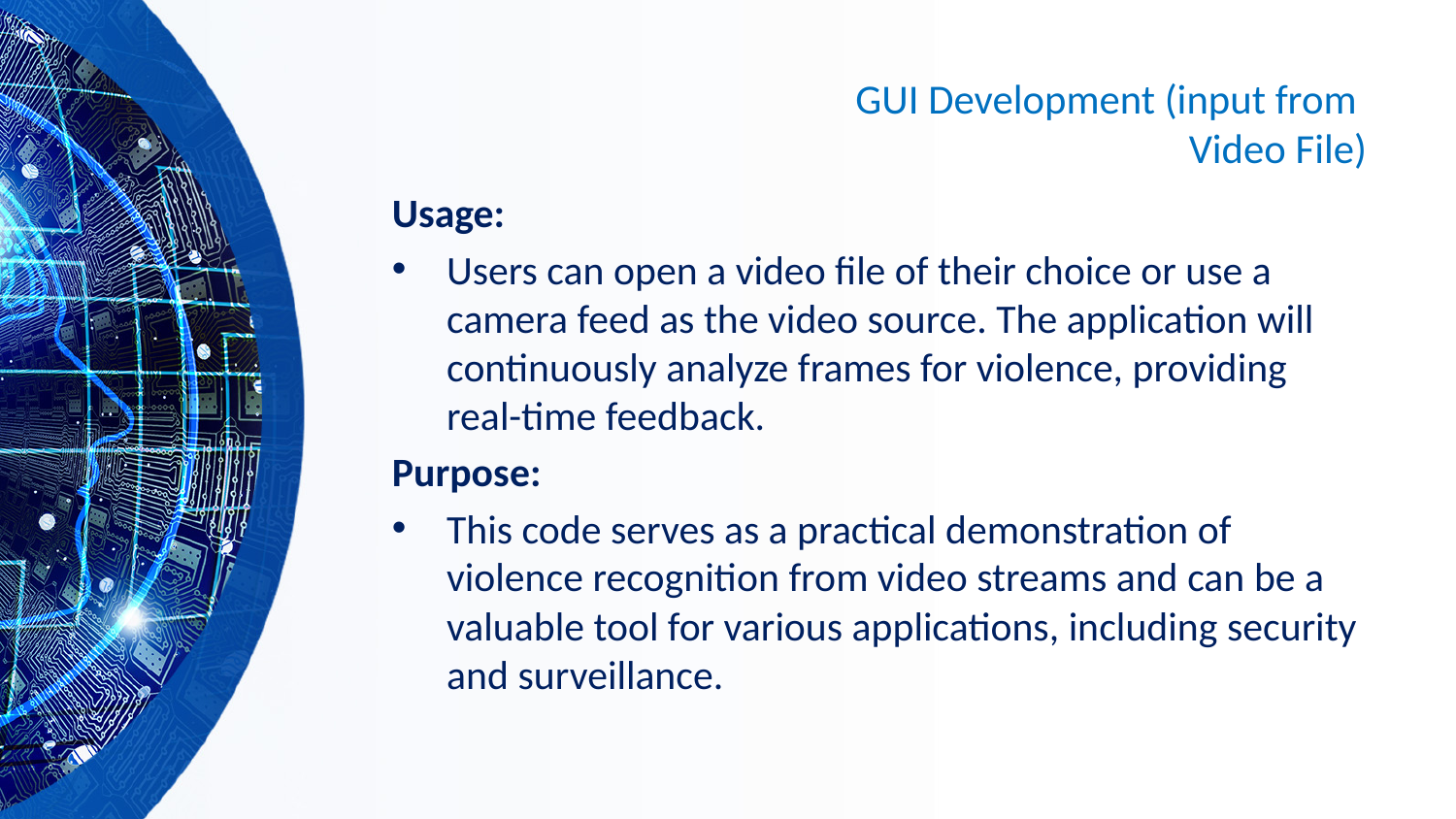

# GUI Development (input from Video File)
Usage:
Users can open a video file of their choice or use a camera feed as the video source. The application will continuously analyze frames for violence, providing real-time feedback.
Purpose:
This code serves as a practical demonstration of violence recognition from video streams and can be a valuable tool for various applications, including security and surveillance.